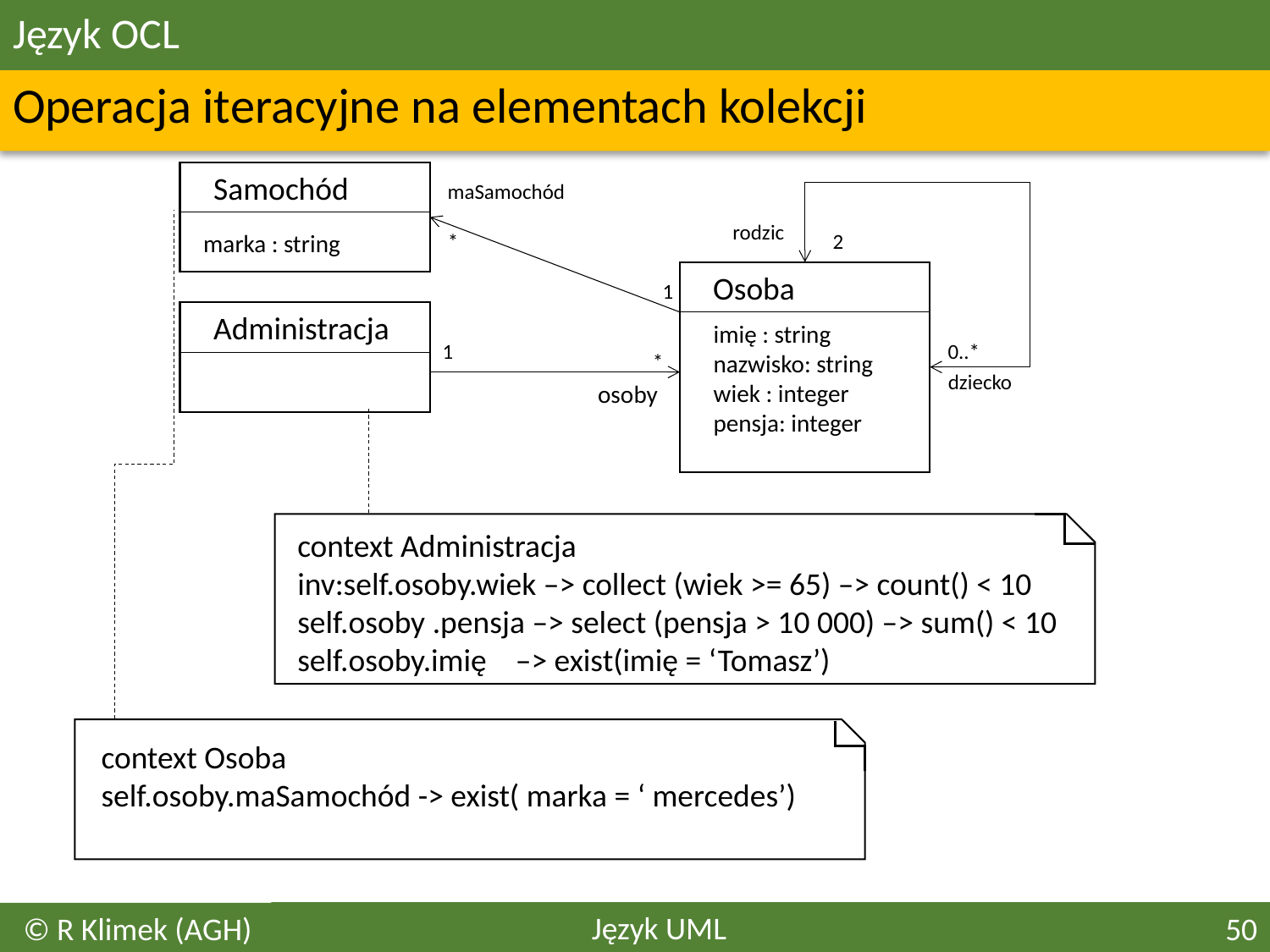

# Język OCL
Operacja iteracyjne na elementach kolekcji

Samochód
maSamochód
rodzic
marka : string
*
2

Osoba
1

Administracja
imię : string
nazwisko: string
wiek : integer
pensja: integer
1
0..*
*
dziecko
osoby

context Administracja
inv:self.osoby.wiek –> collect (wiek >= 65) –> count() < 10
self.osoby .pensja –> select (pensja > 10 000) –> sum() < 10
self.osoby.imię    –> exist(imię = ‘Tomasz’)

context Osoba
self.osoby.maSamochód -> exist( marka = ‘ mercedes’)

Język UML
50
© R Klimek (AGH)